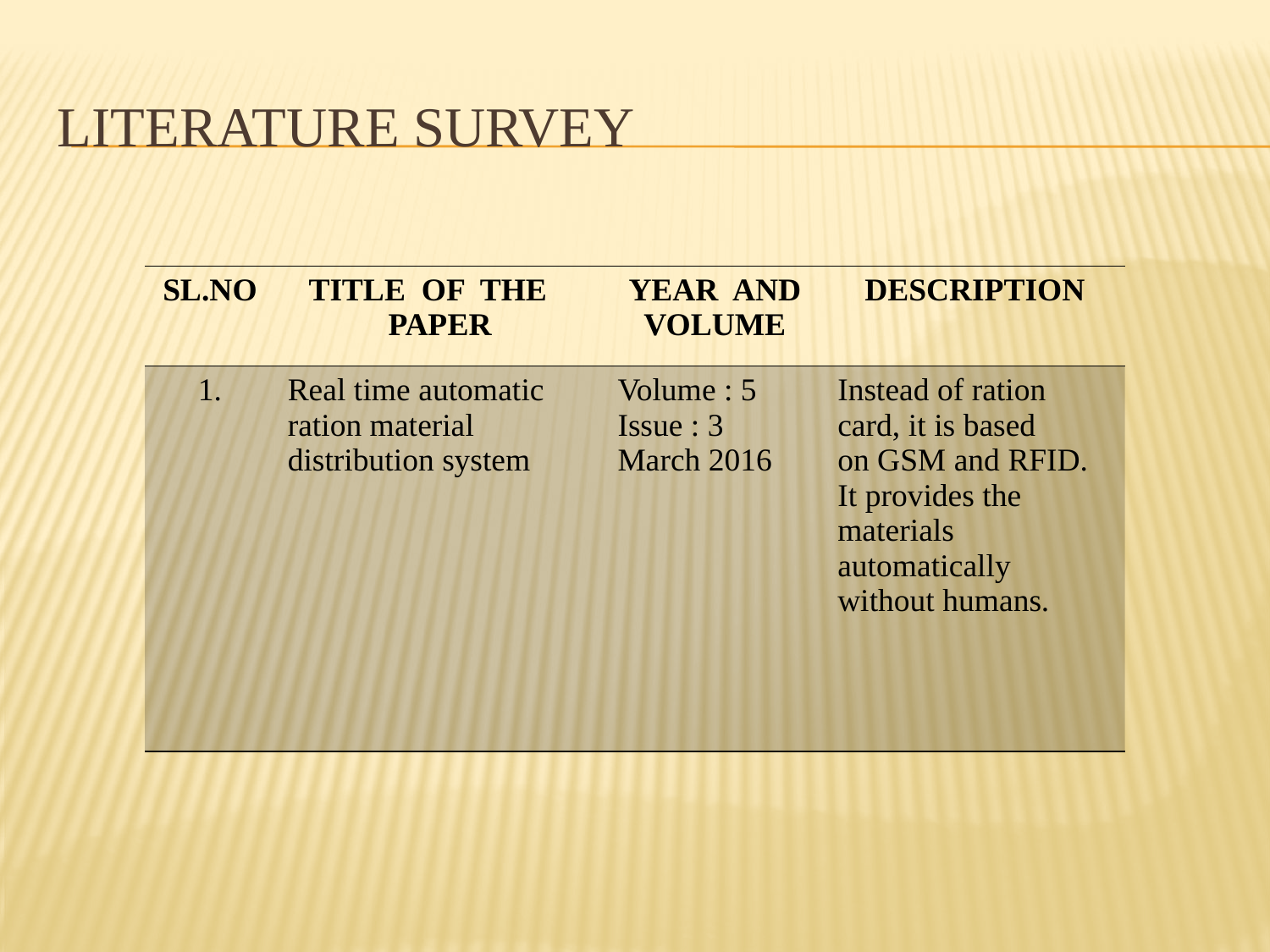

# Literature survey
| SL.NO | TITLE OF THE PAPER | YEAR AND VOLUME | DESCRIPTION |
| --- | --- | --- | --- |
| 1. | Real time automatic ration material distribution system | Volume : 5 Issue : 3 March 2016 | Instead of ration card, it is based on GSM and RFID. It provides the materials automatically without humans. |